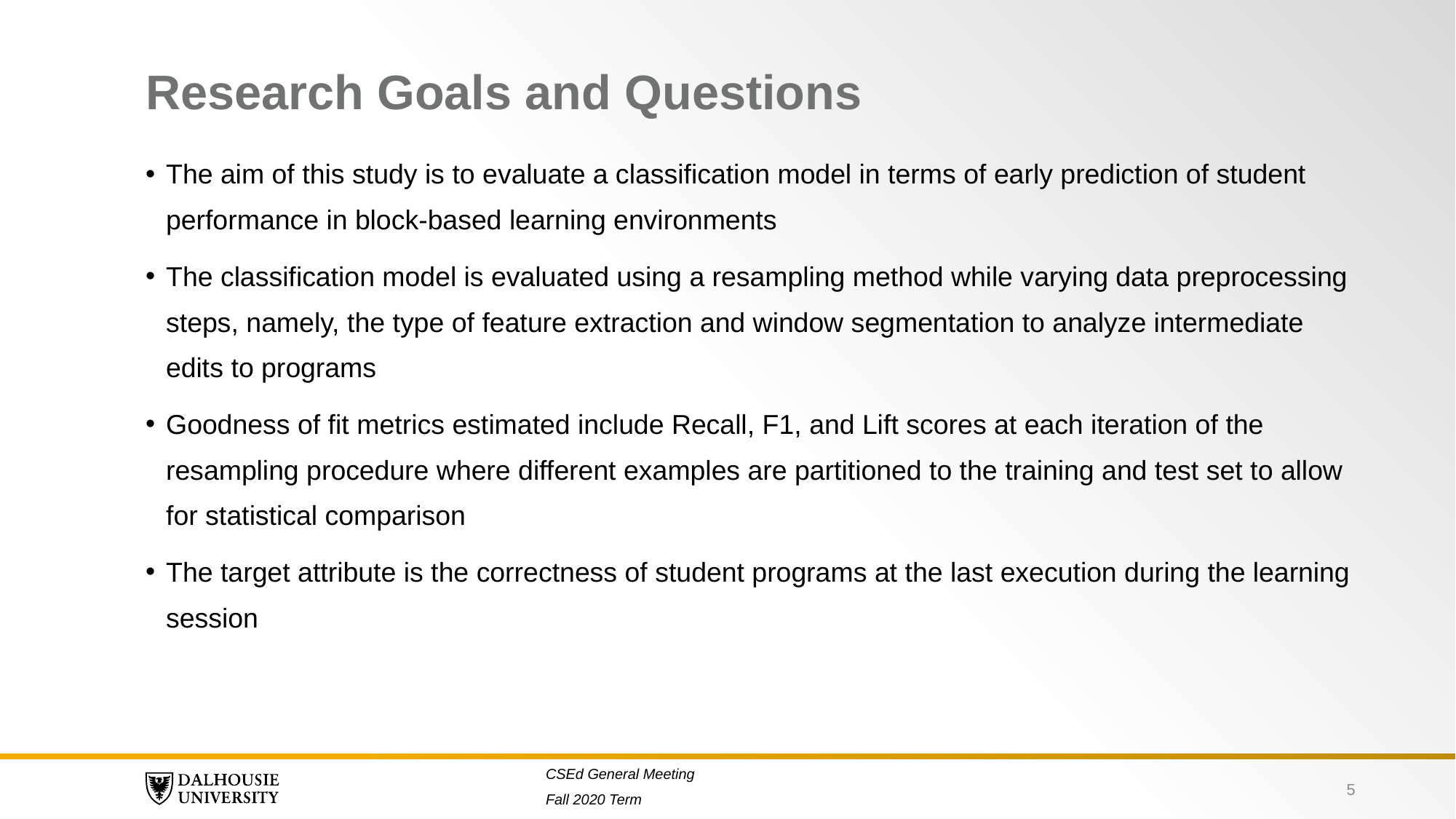

# Research Goals and Questions
The aim of this study is to evaluate a classification model in terms of early prediction of student performance in block-based learning environments
The classification model is evaluated using a resampling method while varying data preprocessing steps, namely, the type of feature extraction and window segmentation to analyze intermediate edits to programs
Goodness of fit metrics estimated include Recall, F1, and Lift scores at each iteration of the resampling procedure where different examples are partitioned to the training and test set to allow for statistical comparison
The target attribute is the correctness of student programs at the last execution during the learning session

5
CSEd General Meeting
Fall 2020 Term